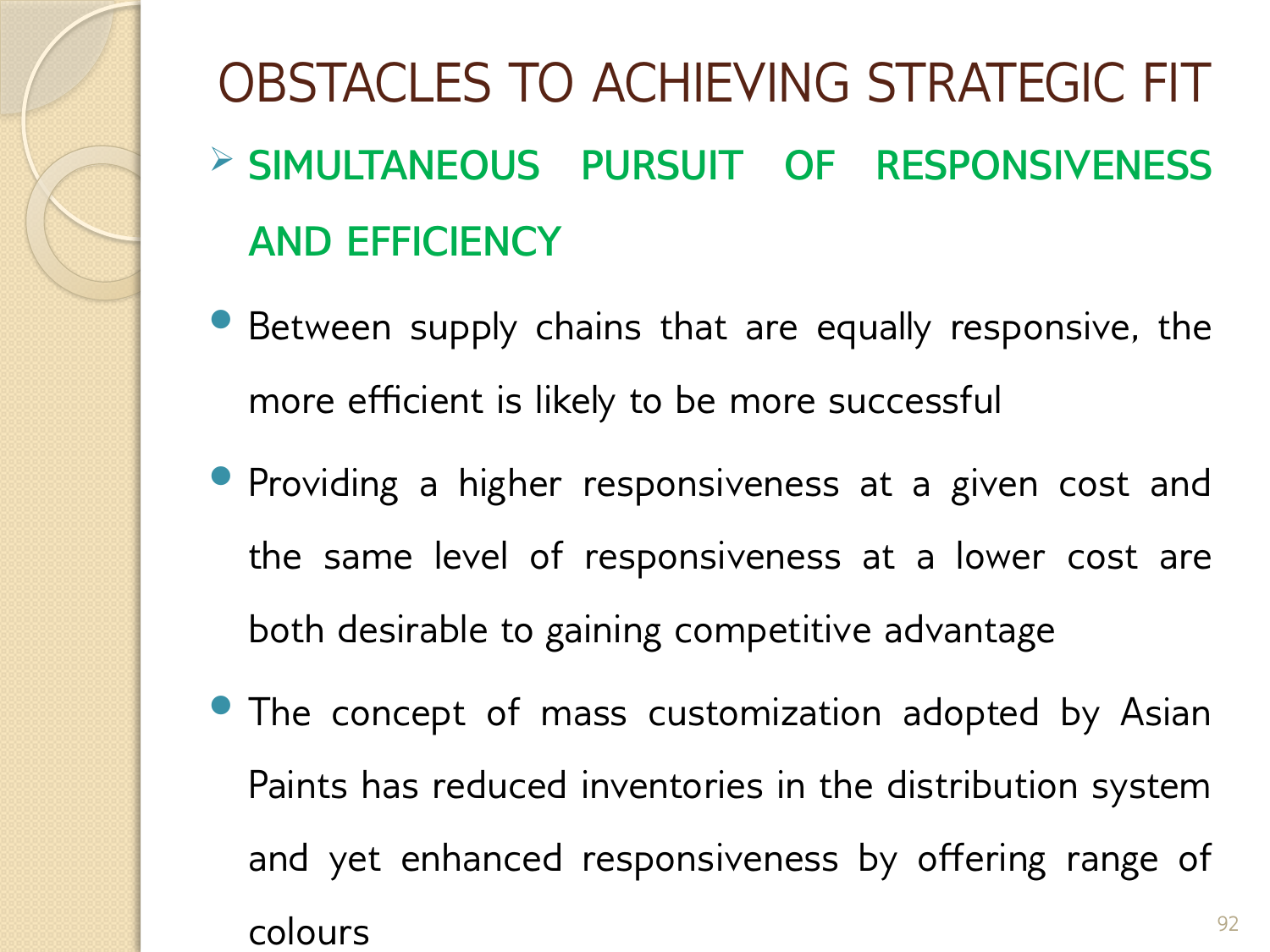

# OBSTACLES TO ACHIEVING STRATEGIC FIT
SIMULTANEOUS PURSUIT OF RESPONSIVENESS AND EFFICIENCY
Between supply chains that are equally responsive, the more efficient is likely to be more successful
Providing a higher responsiveness at a given cost and the same level of responsiveness at a lower cost are both desirable to gaining competitive advantage
The concept of mass customization adopted by Asian Paints has reduced inventories in the distribution system and yet enhanced responsiveness by offering range of colours
92